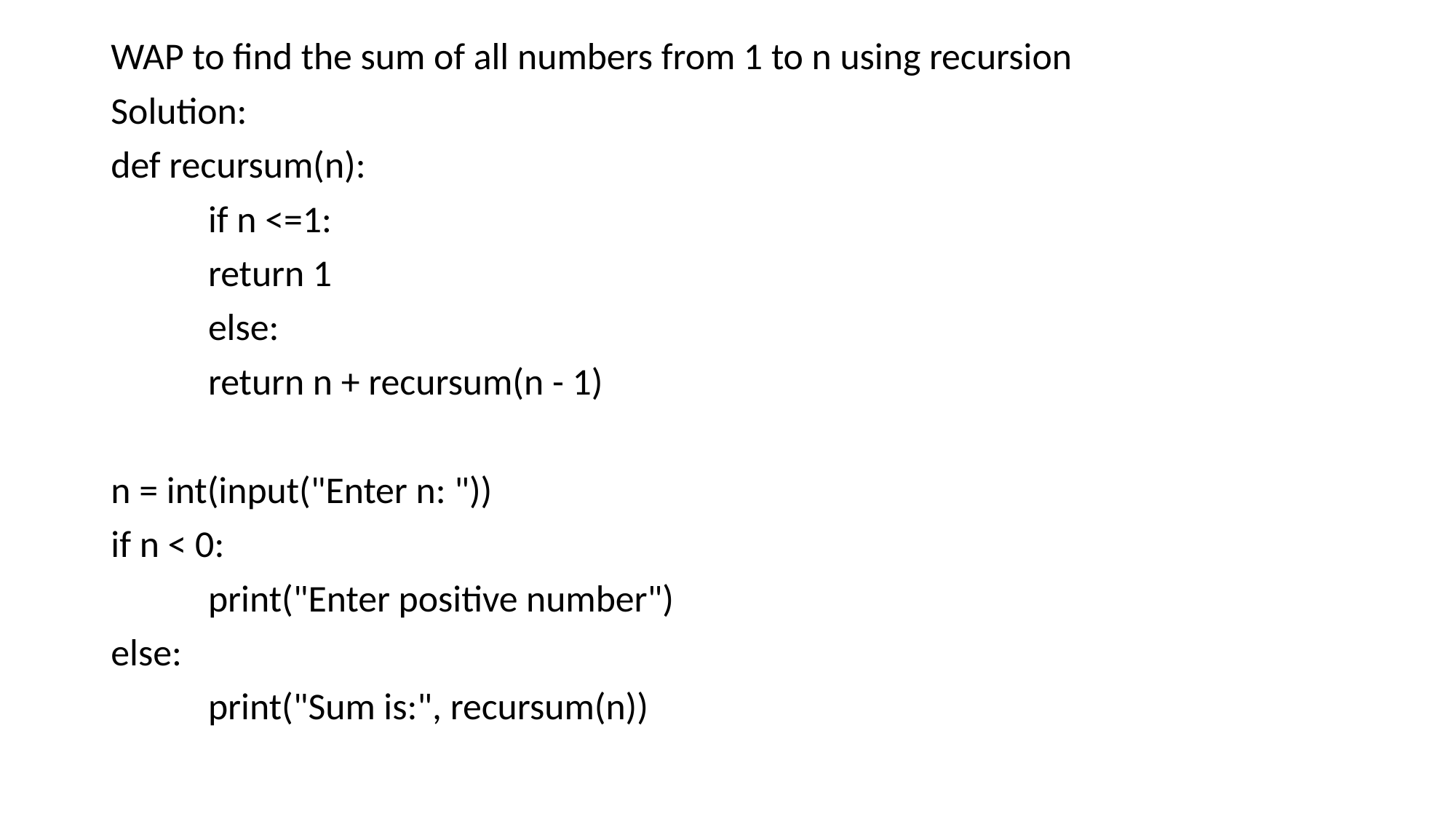

WAP to find the sum of all numbers from 1 to n using recursion
Solution:
def recursum(n):
	if n <=1:
		return 1
	else:
		return n + recursum(n - 1)

n = int(input("Enter n: "))
if n < 0:
	print("Enter positive number")
else:
	print("Sum is:", recursum(n))